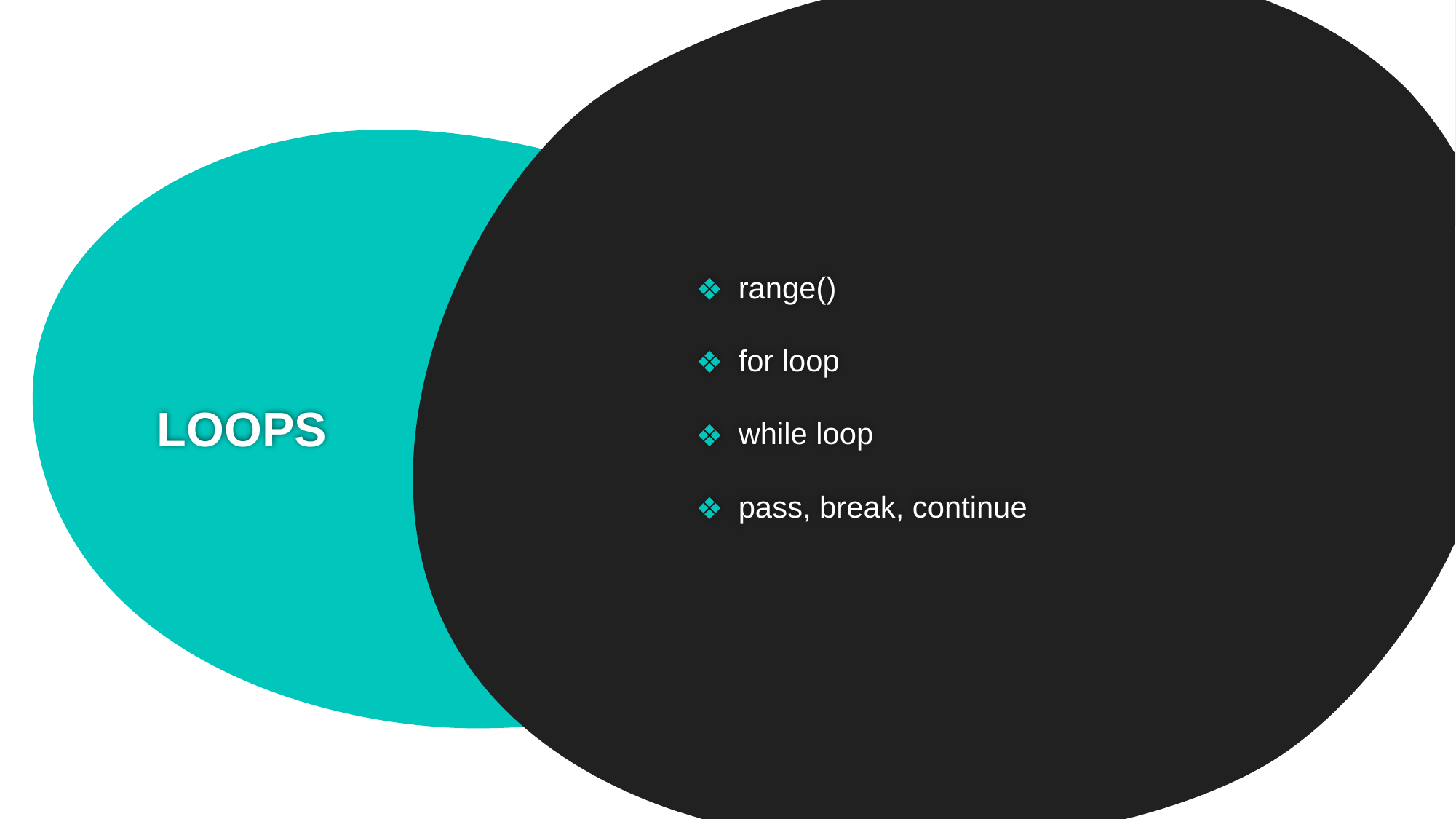

range()
for loop
while loop
pass, break, continue

# LOOPS